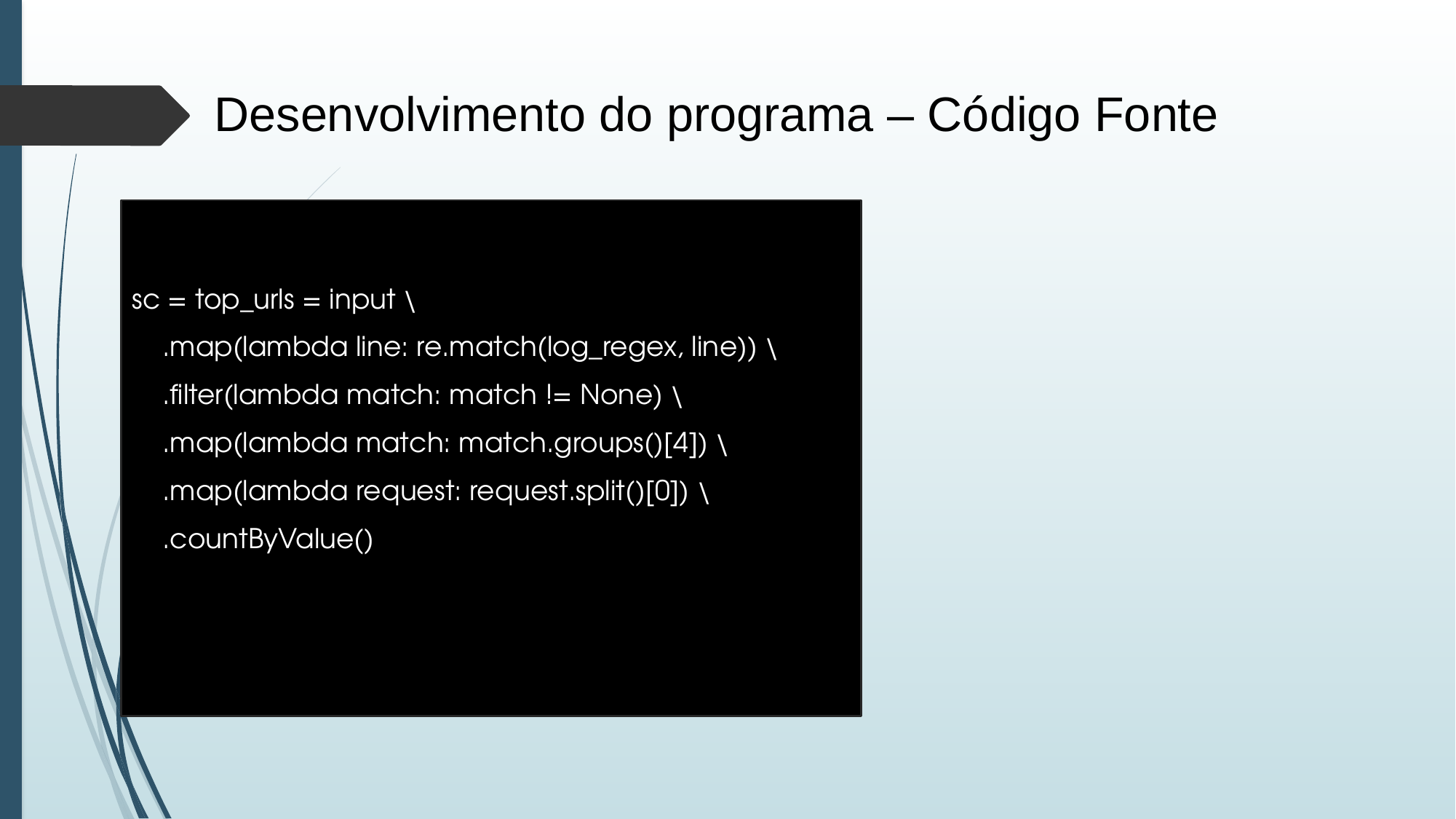

Desenvolvimento do programa – Código Fonte

sc = top_urls = input \
    .map(lambda line: re.match(log_regex, line)) \
    .filter(lambda match: match != None) \
    .map(lambda match: match.groups()[4]) \
    .map(lambda request: request.split()[0]) \
    .countByValue()